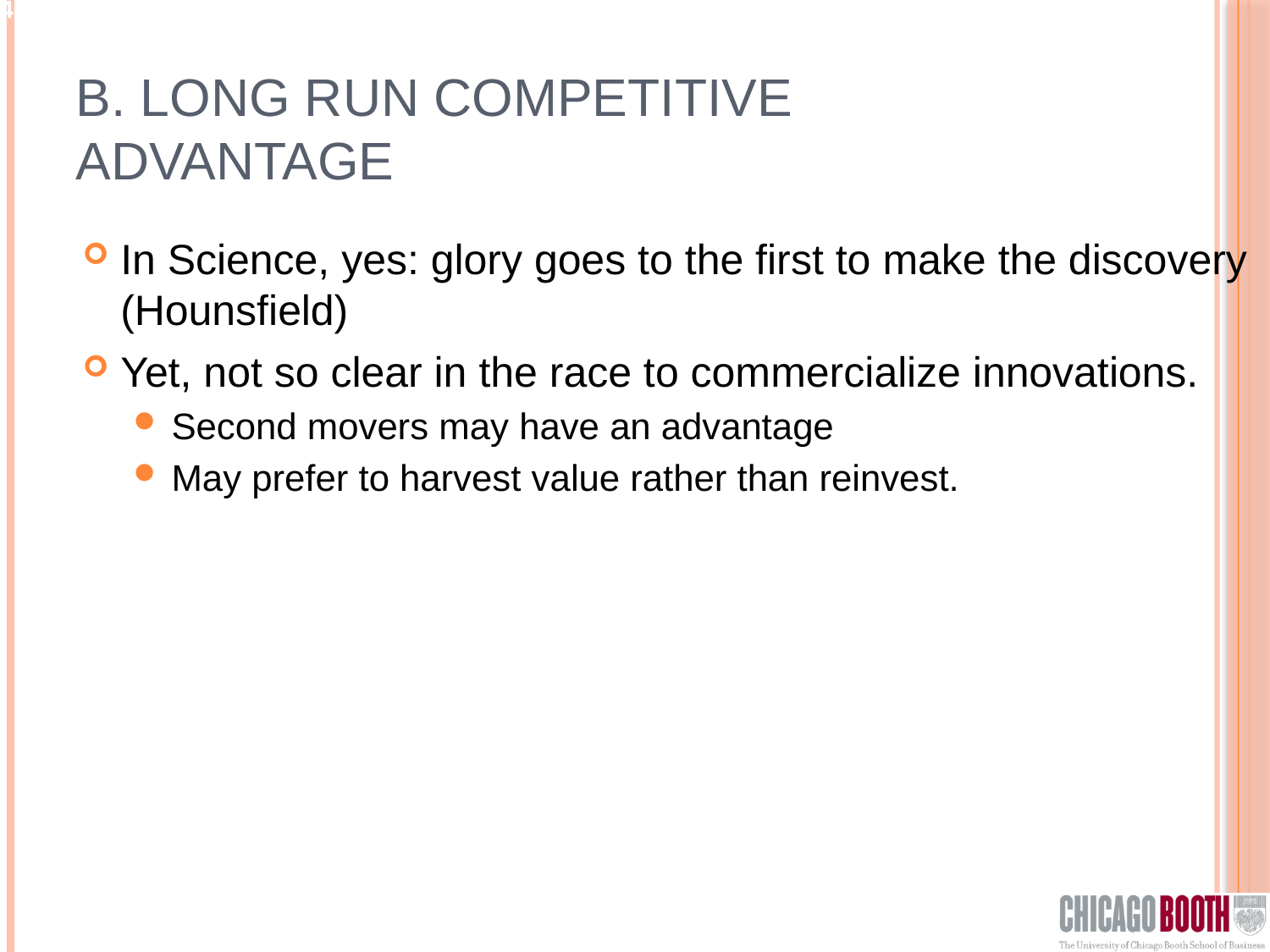

# B. Long run competitive advantage
In Science, yes: glory goes to the first to make the discovery (Hounsfield)
Yet, not so clear in the race to commercialize innovations.
Second movers may have an advantage
May prefer to harvest value rather than reinvest.
34